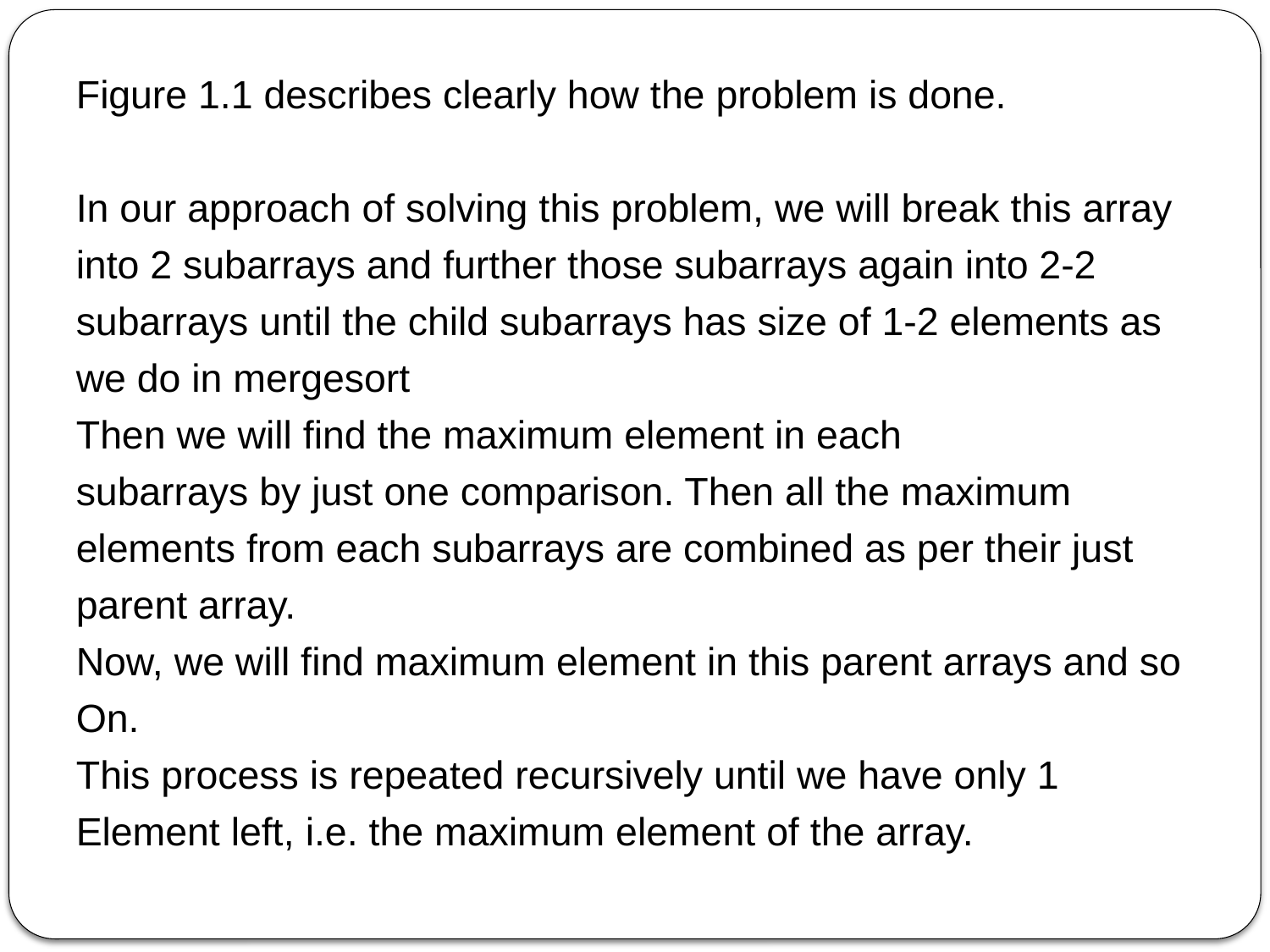

Figure 1.1 describes clearly how the problem is done.

In our approach of solving this problem, we will break this array
into 2 subarrays and further those subarrays again into 2-2
subarrays until the child subarrays has size of 1-2 elements as
we do in mergesort
Then we will find the maximum element in each
subarrays by just one comparison. Then all the maximum
elements from each subarrays are combined as per their just
parent array.
Now, we will find maximum element in this parent arrays and so
On.
This process is repeated recursively until we have only 1
Element left, i.e. the maximum element of the array.